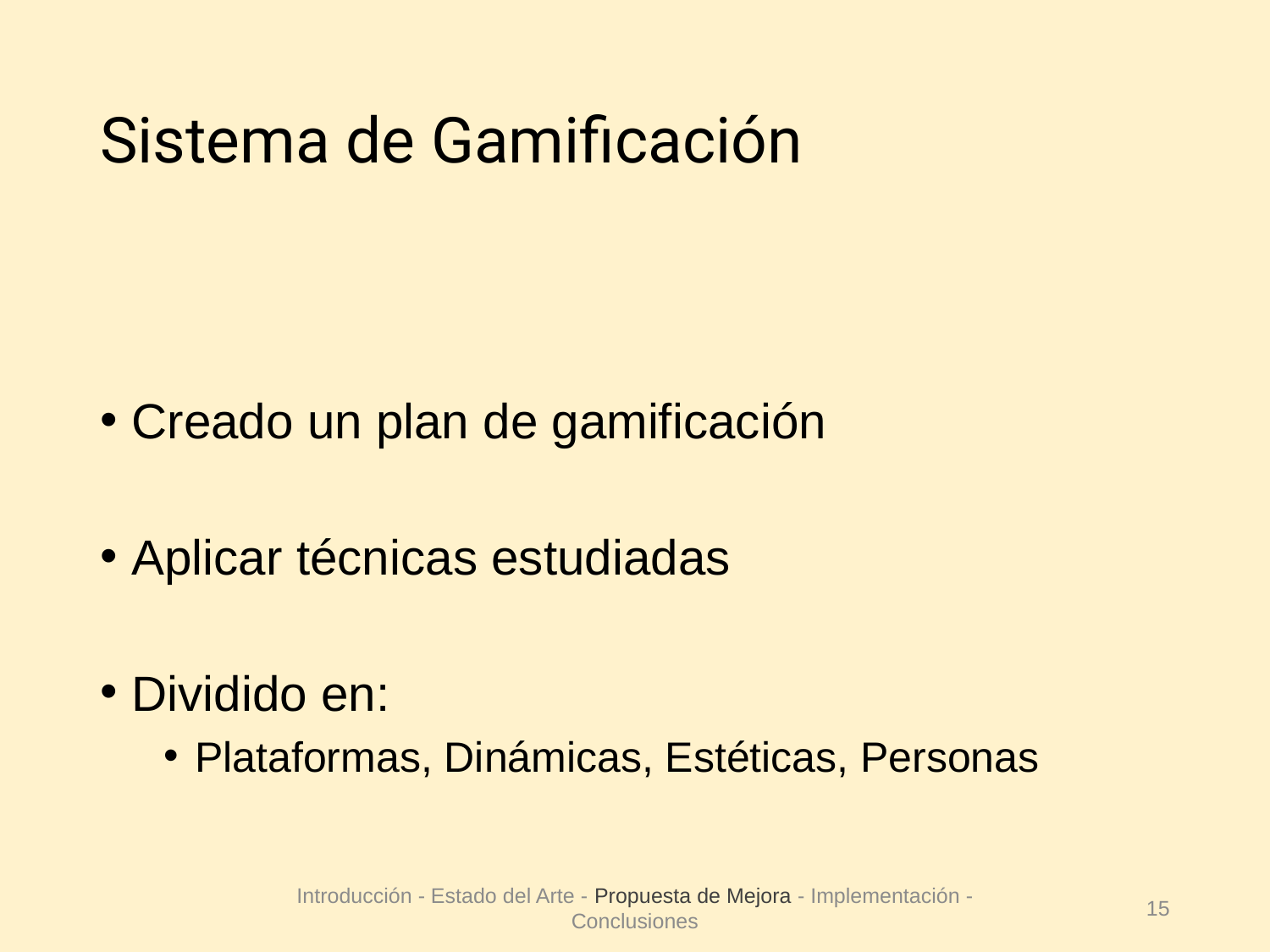

# Sistema de Gamificación
Creado un plan de gamificación
Aplicar técnicas estudiadas
Dividido en:
Plataformas, Dinámicas, Estéticas, Personas
Introducción - Estado del Arte - Propuesta de Mejora - Implementación - Conclusiones
15